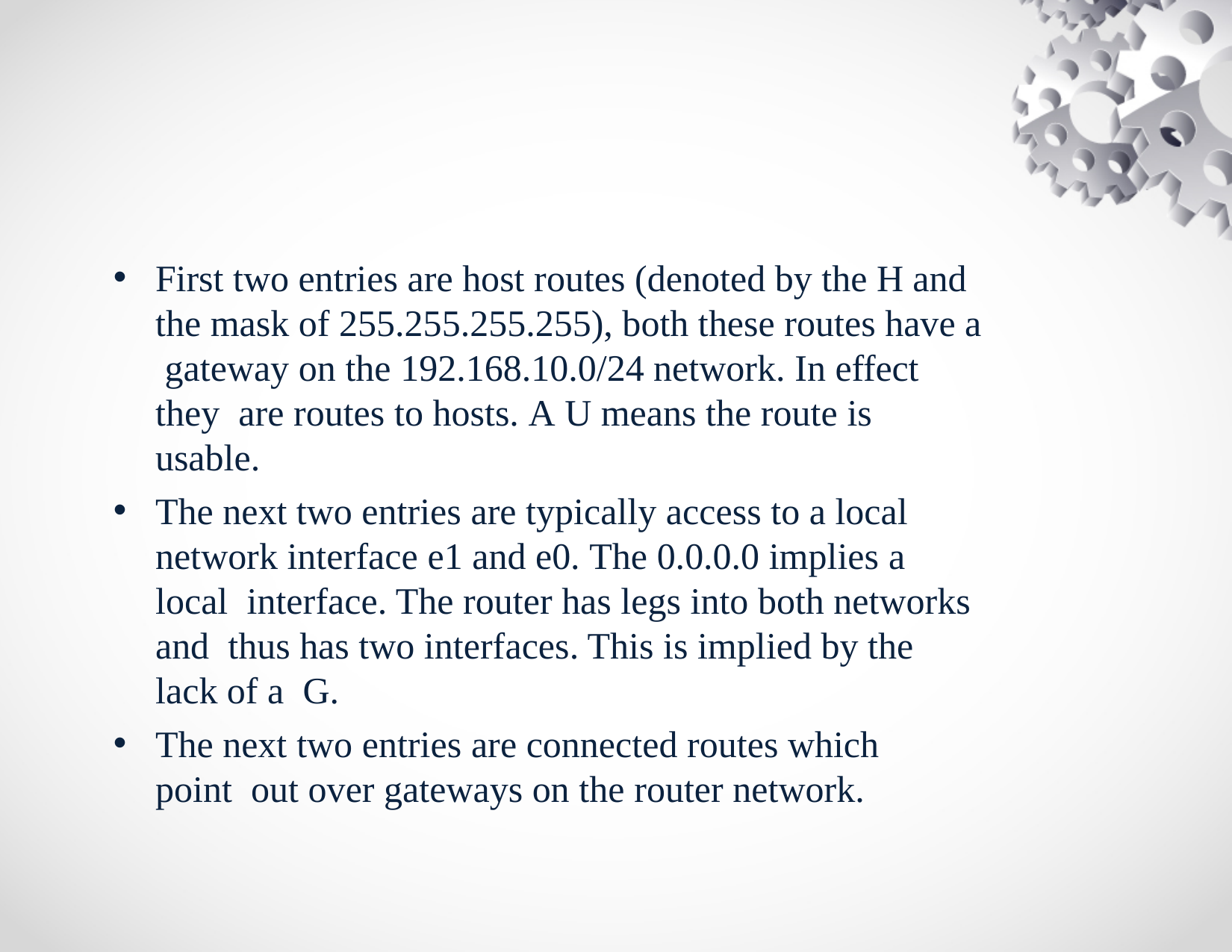

First two entries are host routes (denoted by the H and  the mask of 255.255.255.255), both these routes have a  gateway on the 192.168.10.0/24 network. In effect they  are routes to hosts. A U means the route is usable.
The next two entries are typically access to a local  network interface e1 and e0. The 0.0.0.0 implies a local  interface. The router has legs into both networks and  thus has two interfaces. This is implied by the lack of a  G.
The next two entries are connected routes which point  out over gateways on the router network.